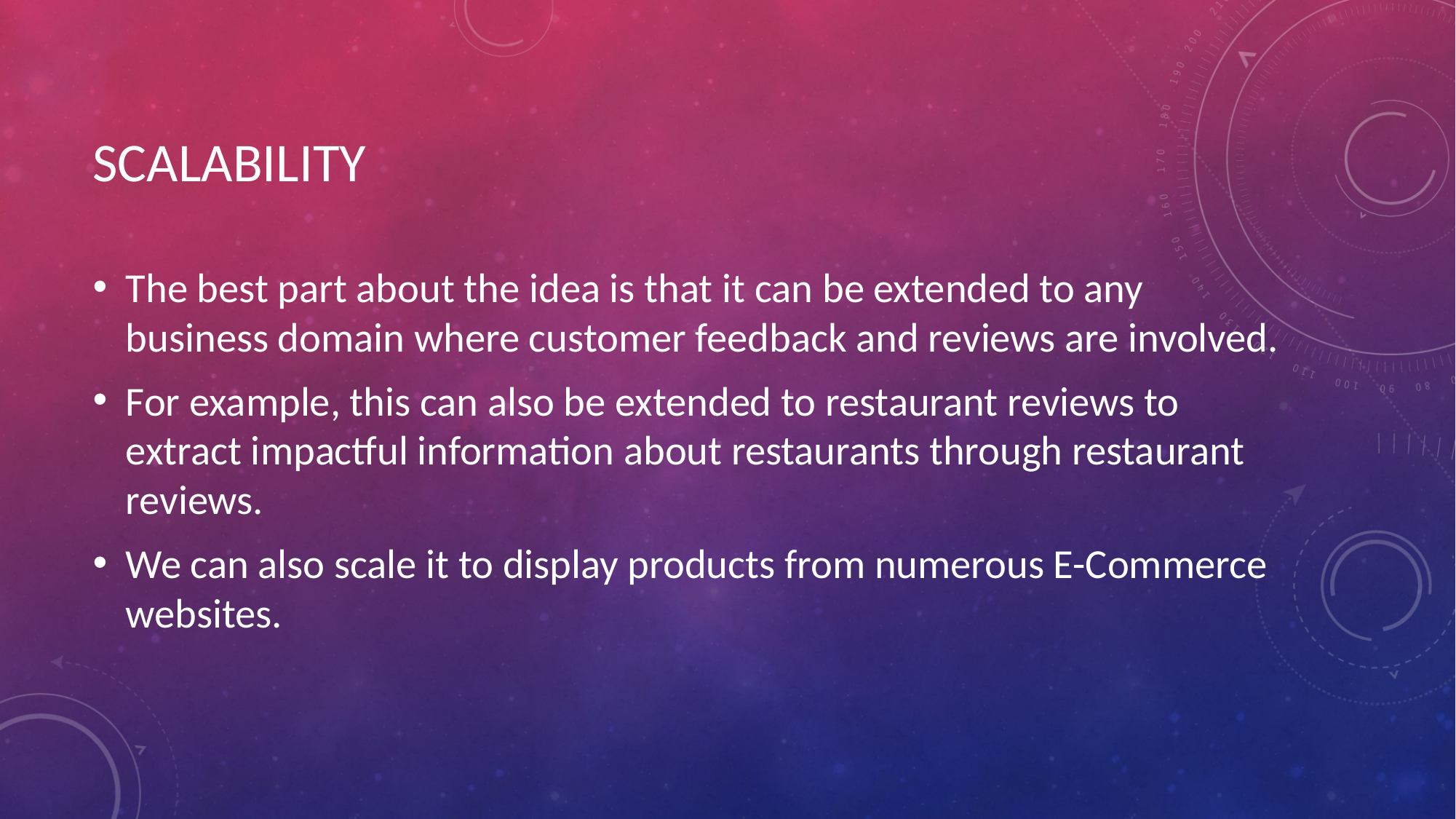

# Scalability
The best part about the idea is that it can be extended to any business domain where customer feedback and reviews are involved.
For example, this can also be extended to restaurant reviews to extract impactful information about restaurants through restaurant reviews.
We can also scale it to display products from numerous E-Commerce websites.